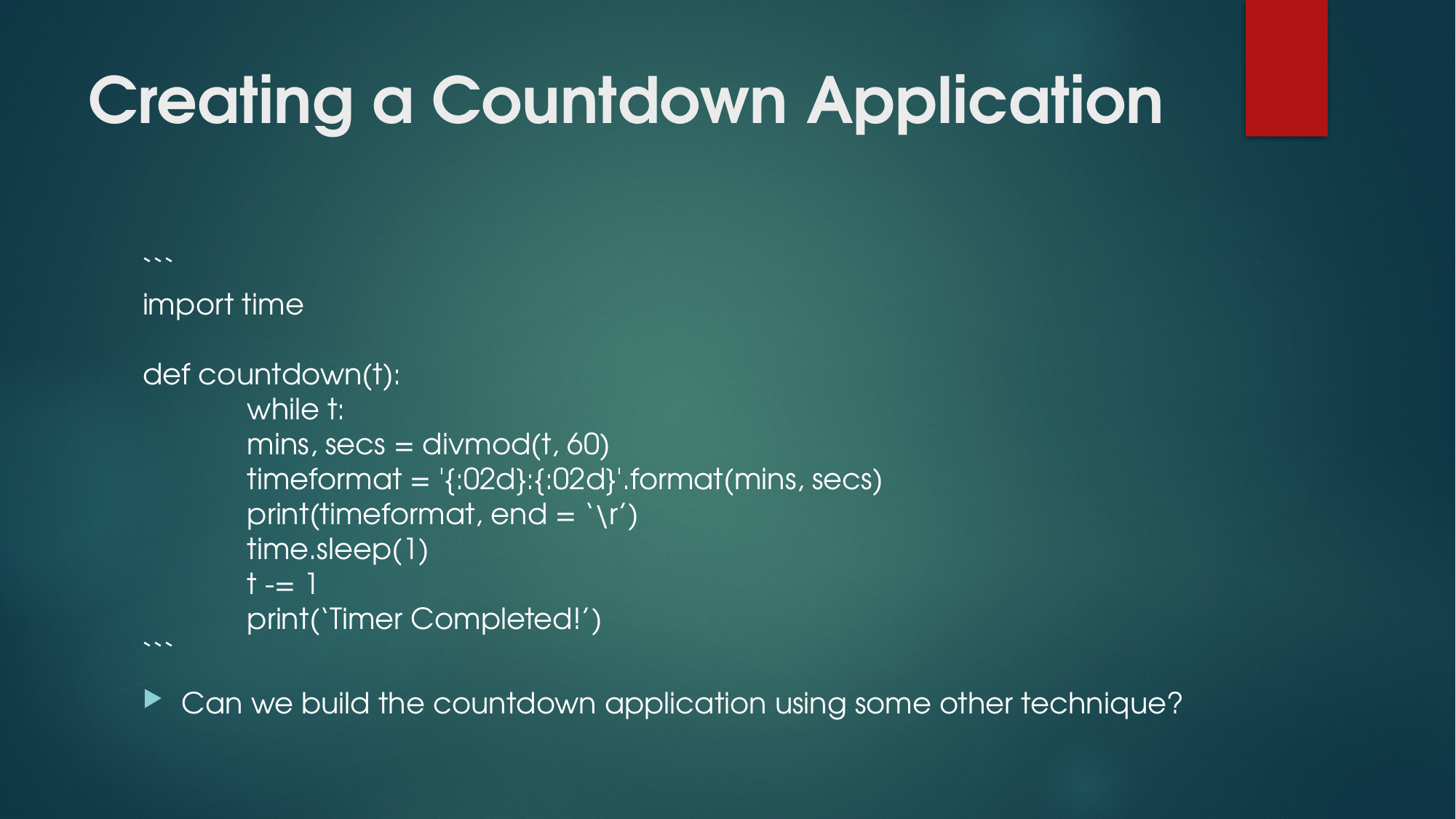

# Creating a Countdown Application
```
import time
def countdown(t):
	while t:
		mins, secs = divmod(t, 60)
		timeformat = '{:02d}:{:02d}'.format(mins, secs)
		print(timeformat, end = ‘\r’)
		time.sleep(1)
		t -= 1
	print(‘Timer Completed!’)
```
Can we build the countdown application using some other technique?